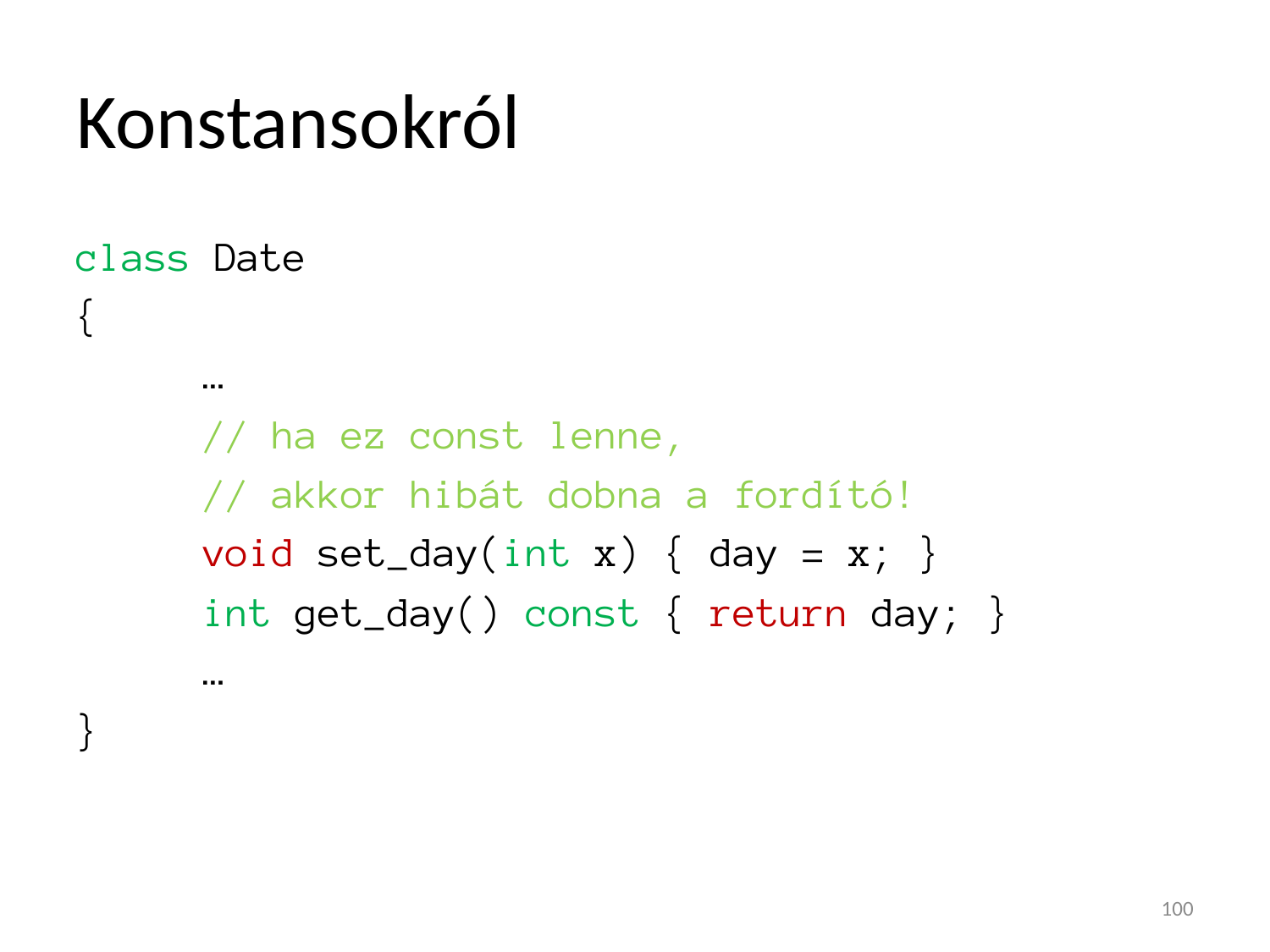

# Konstansokról
class Date
{
	…
	// ha ez const lenne,
	// akkor hibát dobna a fordító!
	void set_day(int x) { day = x; }
	int get_day() const { return day; }
	…
}
100